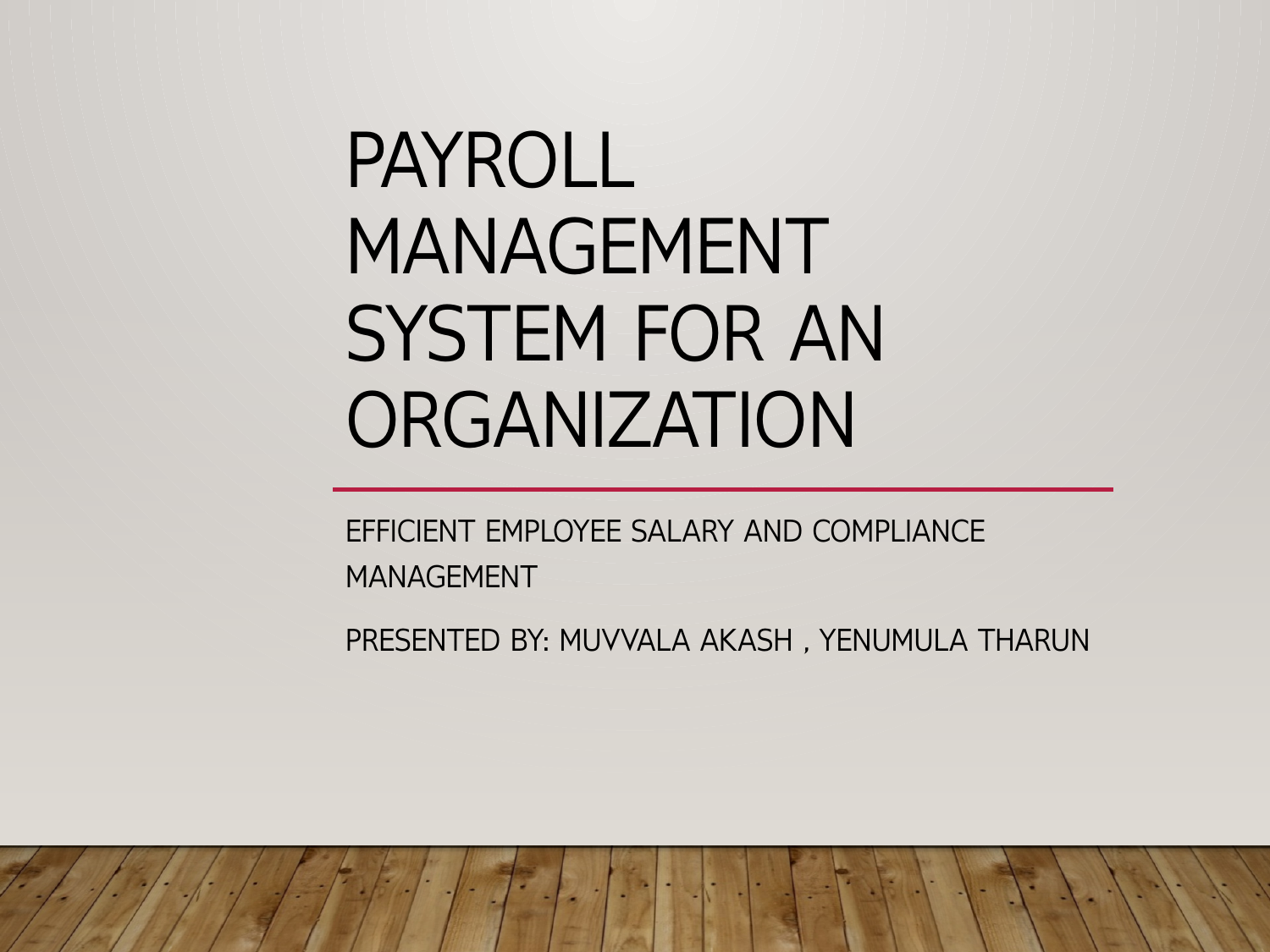

# Payroll Management System for an Organization
Efficient Employee Salary and Compliance Management
Presented by: Muvvala Akash , YENUMULA THARUN